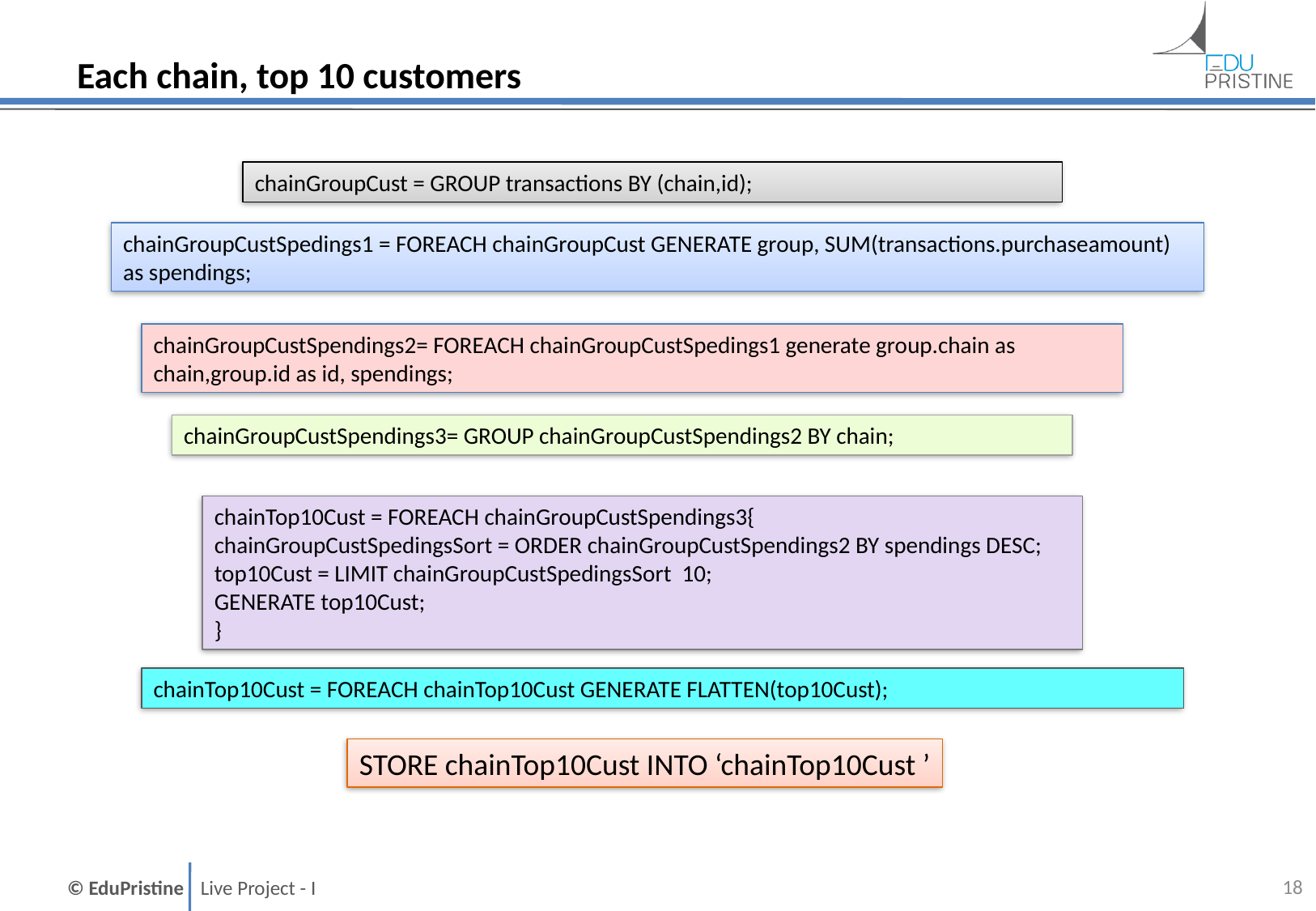

# Each chain, top 10 customers
chainGroupCust = GROUP transactions BY (chain,id);
chainGroupCustSpedings1 = FOREACH chainGroupCust GENERATE group, SUM(transactions.purchaseamount) as spendings;
chainGroupCustSpendings2= FOREACH chainGroupCustSpedings1 generate group.chain as chain,group.id as id, spendings;
chainGroupCustSpendings3= GROUP chainGroupCustSpendings2 BY chain;
chainTop10Cust = FOREACH chainGroupCustSpendings3{			  chainGroupCustSpedingsSort = ORDER chainGroupCustSpendings2 BY spendings DESC;
top10Cust = LIMIT chainGroupCustSpedingsSort  10;
GENERATE top10Cust;
}
chainTop10Cust = FOREACH chainTop10Cust GENERATE FLATTEN(top10Cust);
STORE chainTop10Cust INTO ‘chainTop10Cust ’
18